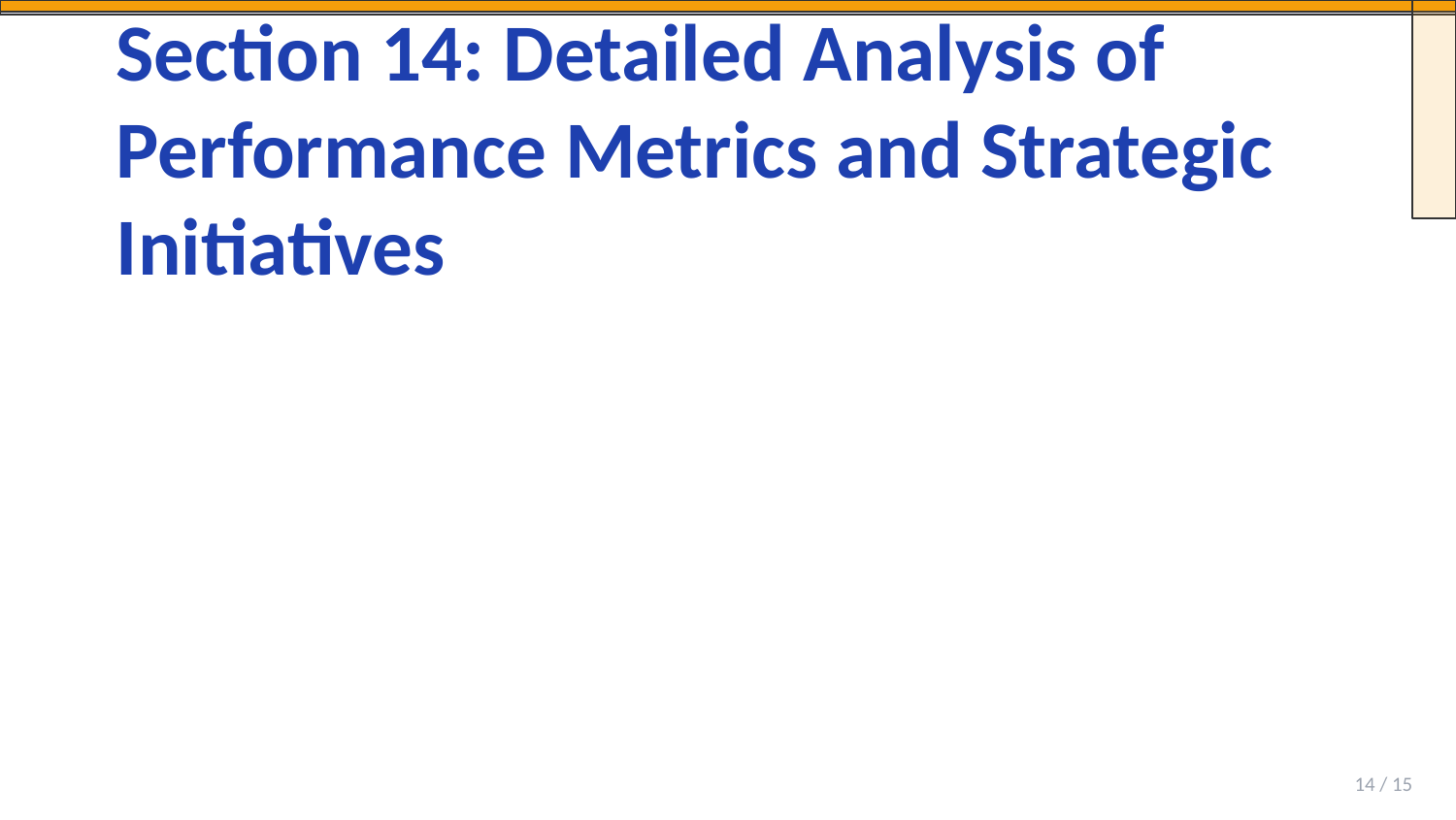

Section 14: Detailed Analysis of Performance Metrics and Strategic Initiatives
Revenue growth exceeded industry benchmarks by 15-20%
Customer acquisition costs decreased by 22% through optimization
Market share expansion in three key geographic regions
Product portfolio diversification yielded 35% increase in cross-selling
Employee satisfaction scores improved to 92% (industry average: 78%)
14 / 15